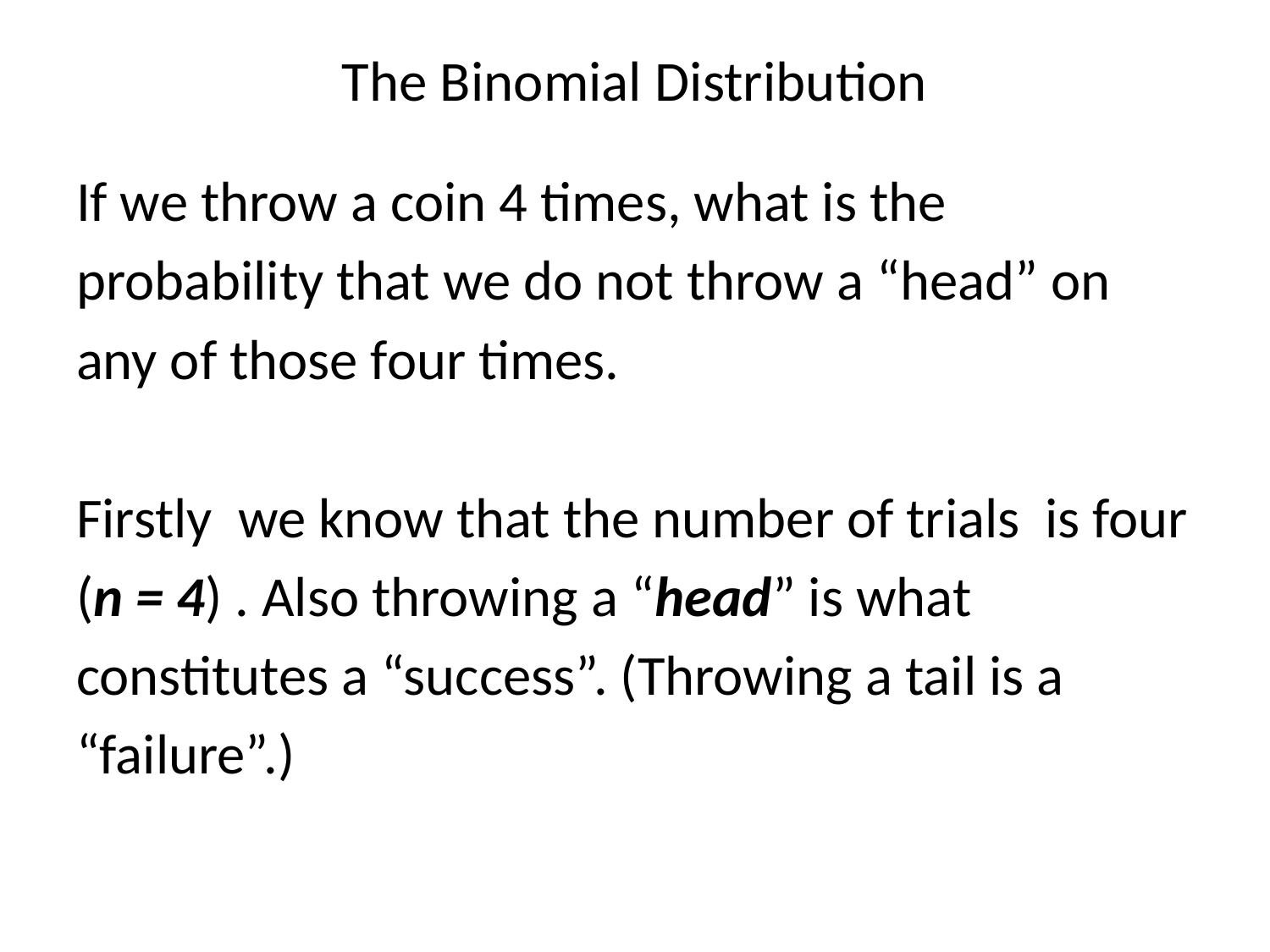

# The Binomial Distribution
If we throw a coin 4 times, what is the
probability that we do not throw a “head” on
any of those four times.

Firstly  we know that the number of trials  is four
(n = 4) . Also throwing a “head” is what
constitutes a “success”. (Throwing a tail is a
“failure”.)